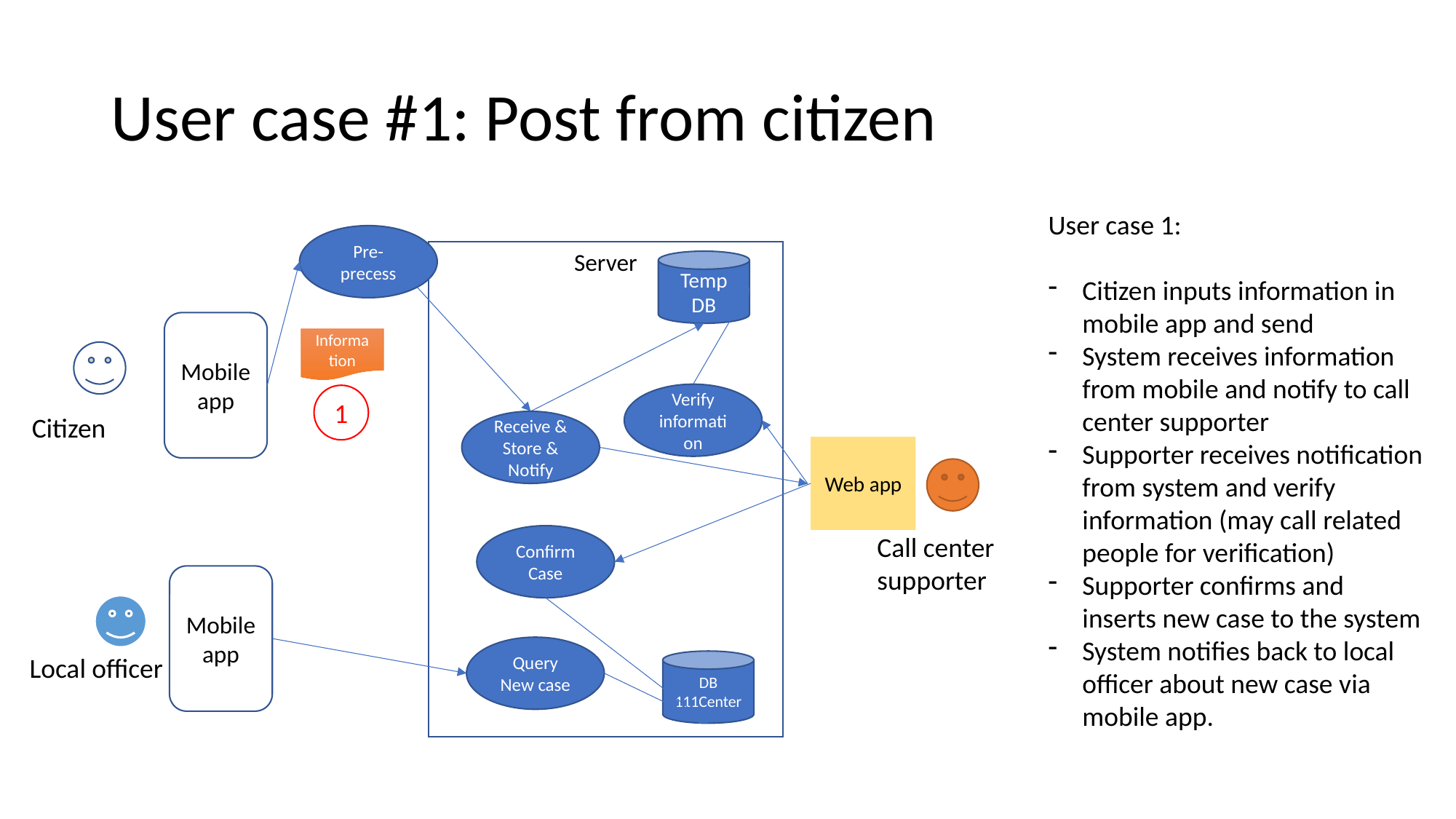

# User case #1: Post from citizen
User case 1:

Citizen inputs information in mobile app and send
System receives information from mobile and notify to call center supporter
Supporter receives notification from system and verify information (may call related people for verification)
Supporter confirms and inserts new case to the system
System notifies back to local officer about new case via mobile app.
Pre-precess
Server
Temp DB
Mobile app
Information

Verify information
1
Citizen
Receive & Store & Notify
Web app

Call center supporter
Confirm Case
Mobile app

Query New case
Local officer
DB 111Center